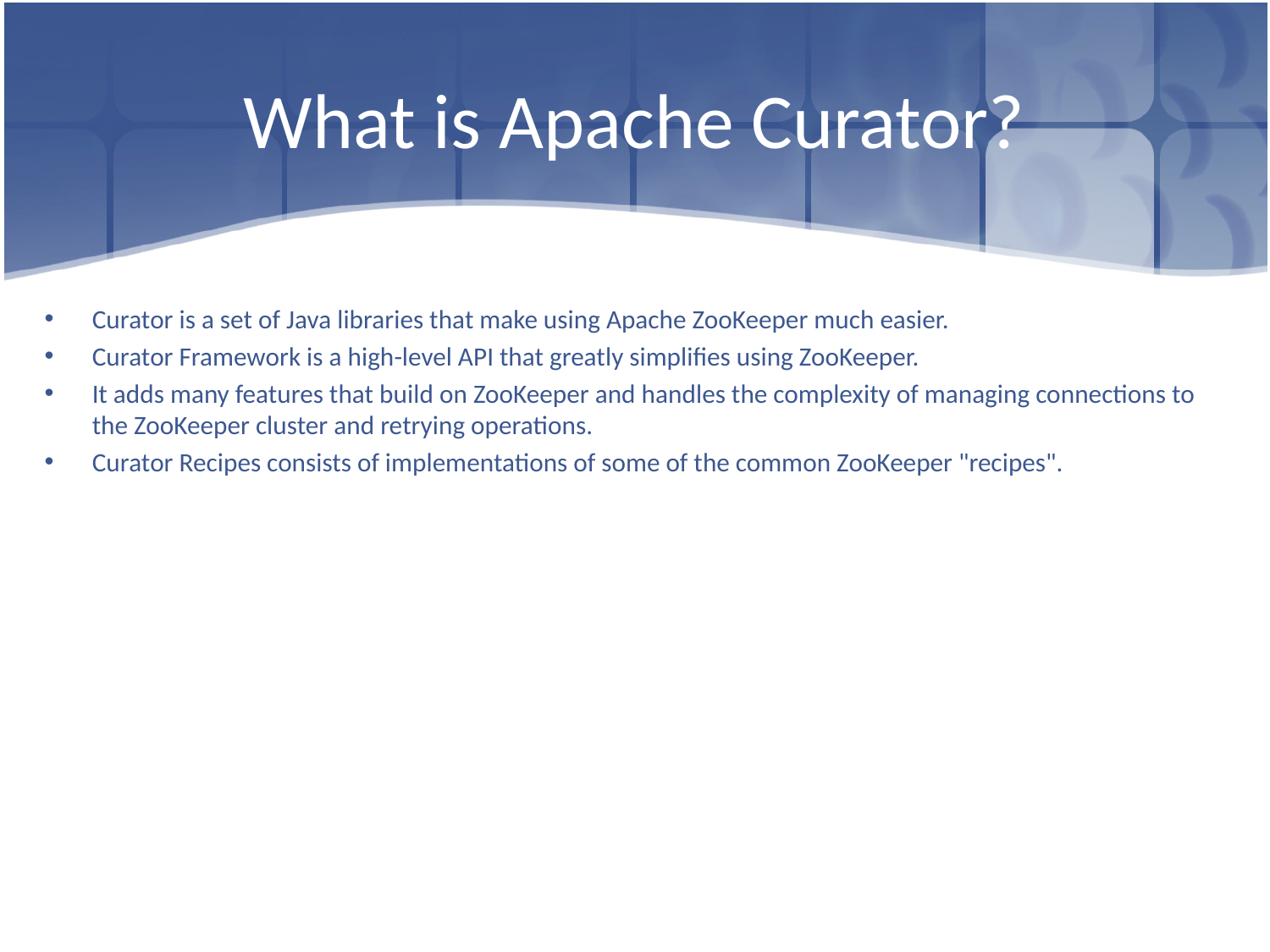

# What is Apache Curator?
Curator is a set of Java libraries that make using Apache ZooKeeper much easier.
Curator Framework is a high-level API that greatly simplifies using ZooKeeper.
It adds many features that build on ZooKeeper and handles the complexity of managing connections to the ZooKeeper cluster and retrying operations.
Curator Recipes consists of implementations of some of the common ZooKeeper "recipes".